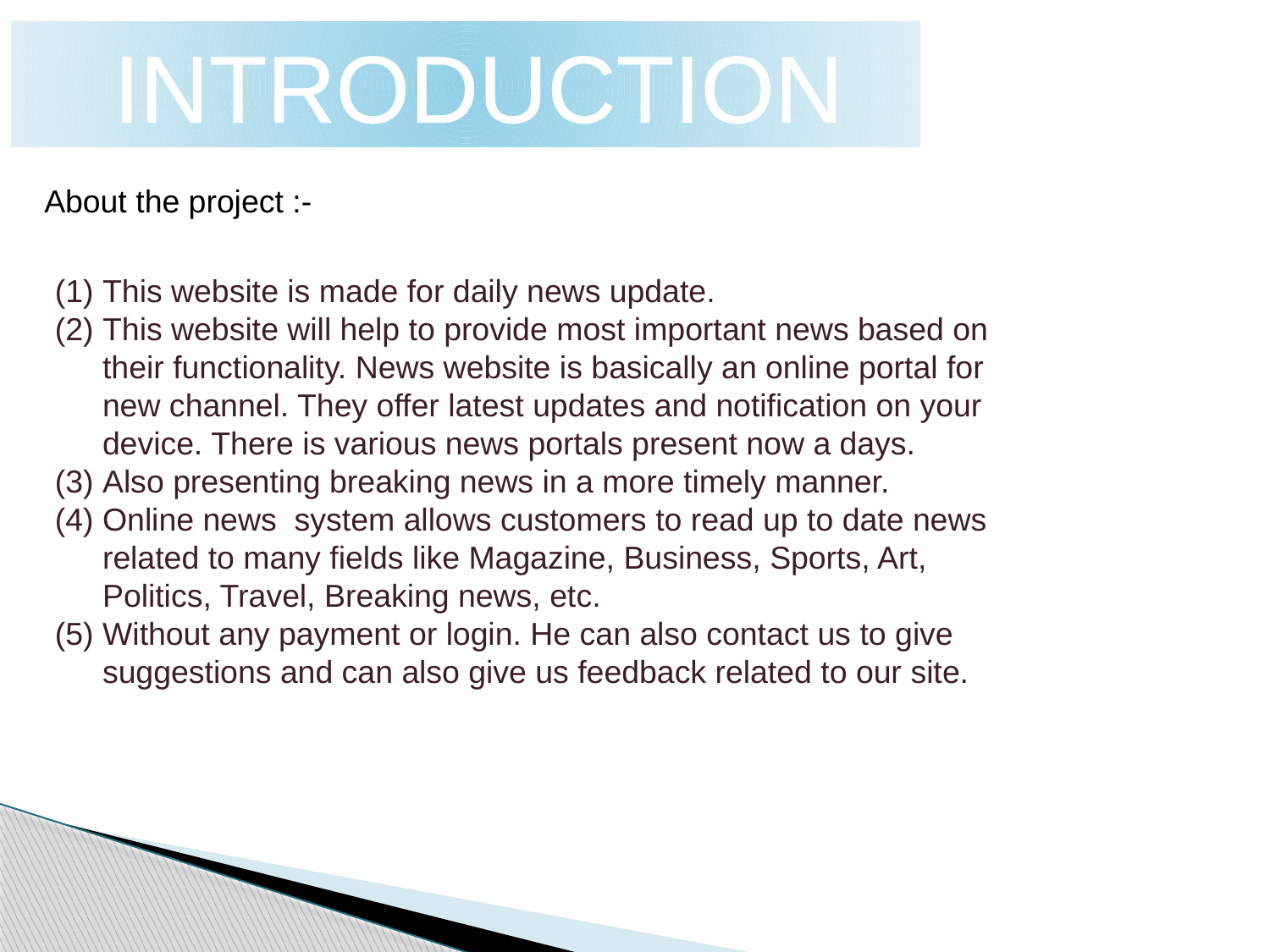

INTRODUCTION
About the project :-
This website is made for daily news update.
This website will help to provide most important news based on their functionality. News website is basically an online portal for new channel. They offer latest updates and notification on your device. There is various news portals present now a days.
Also presenting breaking news in a more timely manner.
Online news  system allows customers to read up to date news related to many fields like Magazine, Business, Sports, Art, Politics, Travel, Breaking news, etc.
Without any payment or login. He can also contact us to give suggestions and can also give us feedback related to our site.